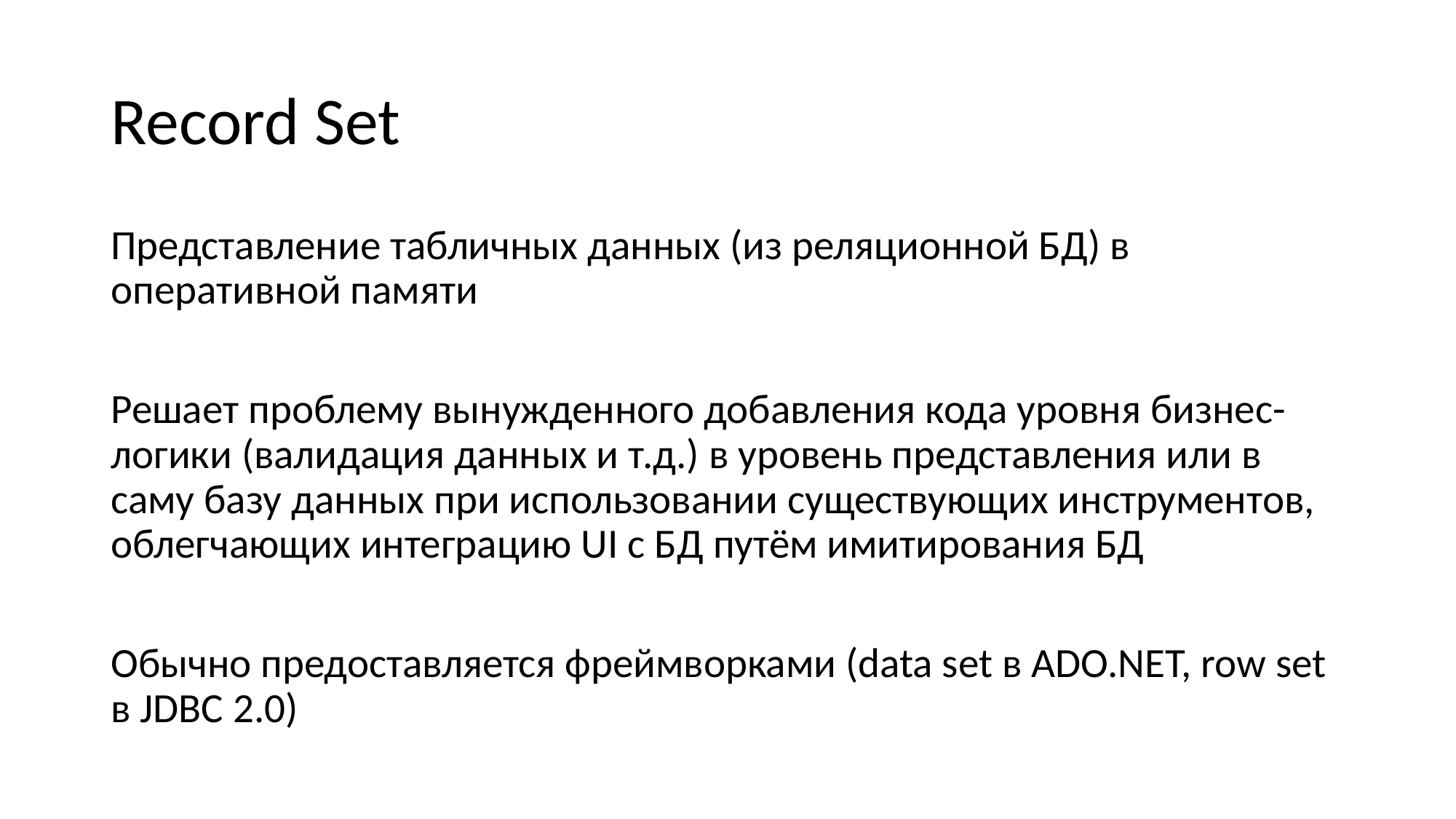

# Record Set
Представление табличных данных (из реляционной БД) в оперативной памяти

Решает проблему вынужденного добавления кода уровня бизнес-логики (валидация данных и т.д.) в уровень представления или в саму базу данных при использовании существующих инструментов, облегчающих интеграцию UI с БД путём имитирования БД

Обычно предоставляется фреймворками (data set в ADO.NET, row set в JDBC 2.0)